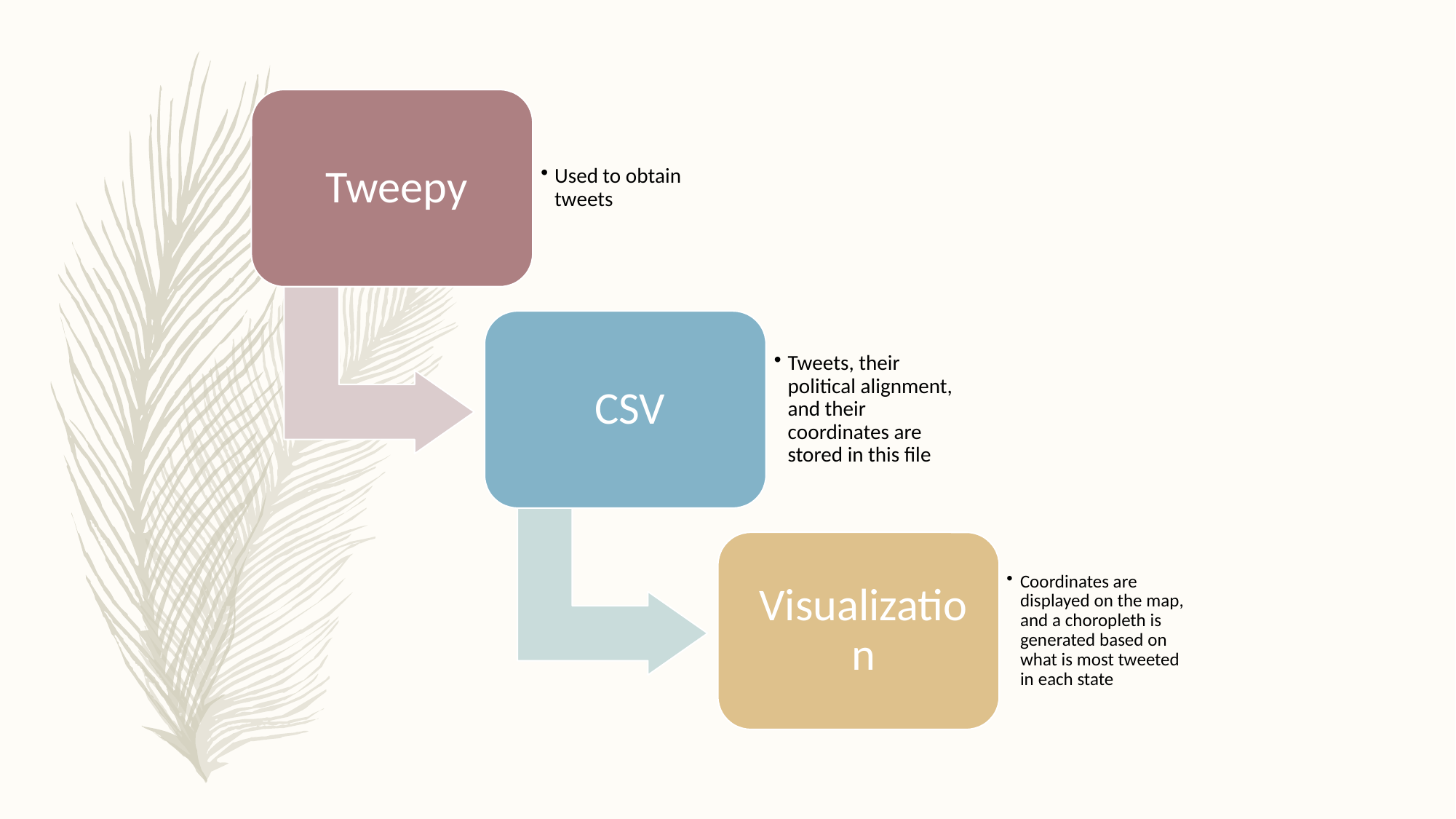

Tweepy
Used to obtain tweets
CSV
Tweets, their political alignment, and their coordinates are stored in this file
Visualization
Coordinates are displayed on the map, and a choropleth is generated based on what is most tweeted in each state